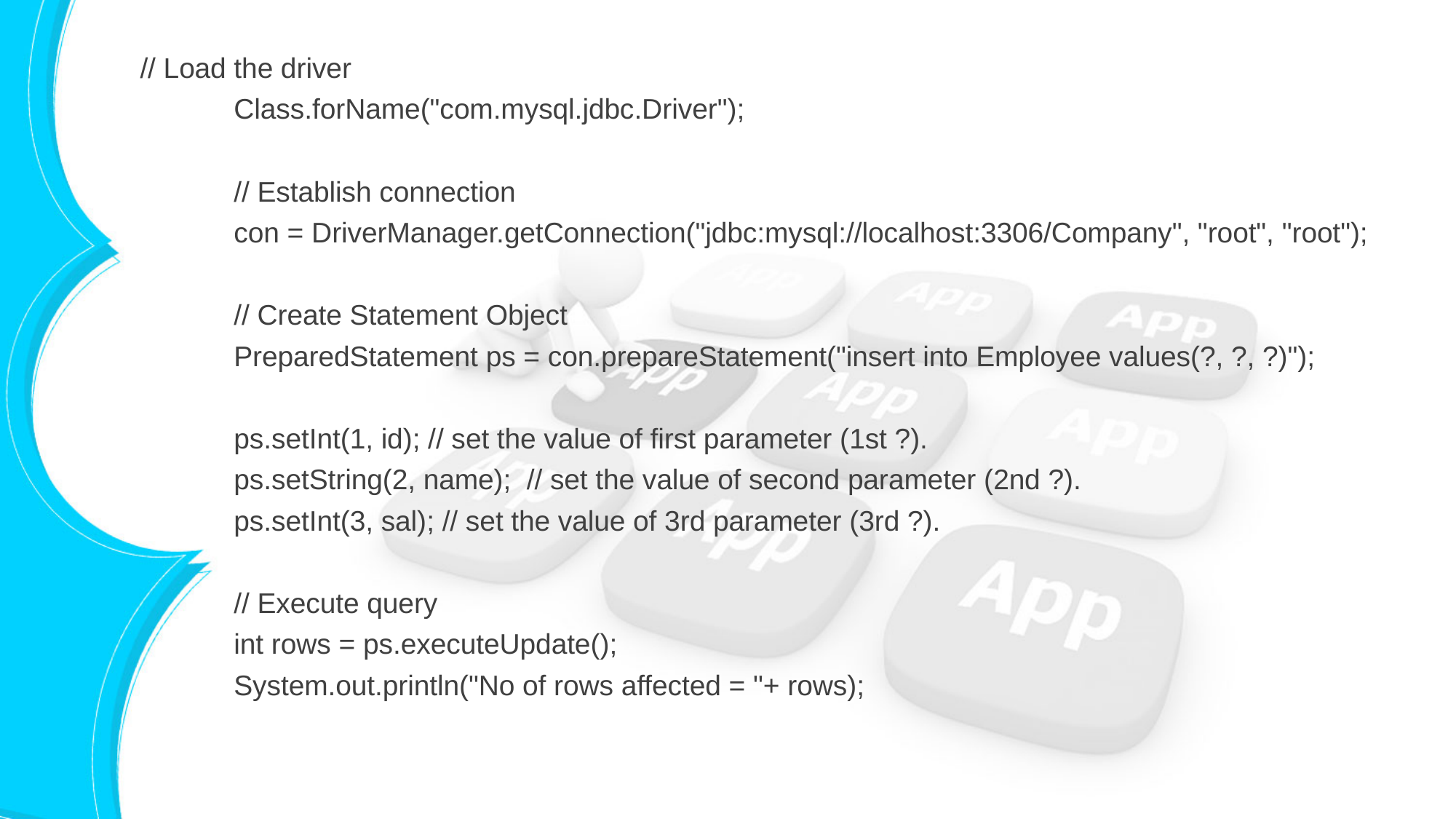

// Load the driver
            Class.forName("com.mysql.jdbc.Driver");

            // Establish connection
            con = DriverManager.getConnection("jdbc:mysql://localhost:3306/Company", "root", "root");

            // Create Statement Object
            PreparedStatement ps = con.prepareStatement("insert into Employee values(?, ?, ?)");

            ps.setInt(1, id); // set the value of first parameter (1st ?).
            ps.setString(2, name);  // set the value of second parameter (2nd ?).
            ps.setInt(3, sal); // set the value of 3rd parameter (3rd ?).

            // Execute query
            int rows = ps.executeUpdate();
            System.out.println("No of rows affected = "+ rows);